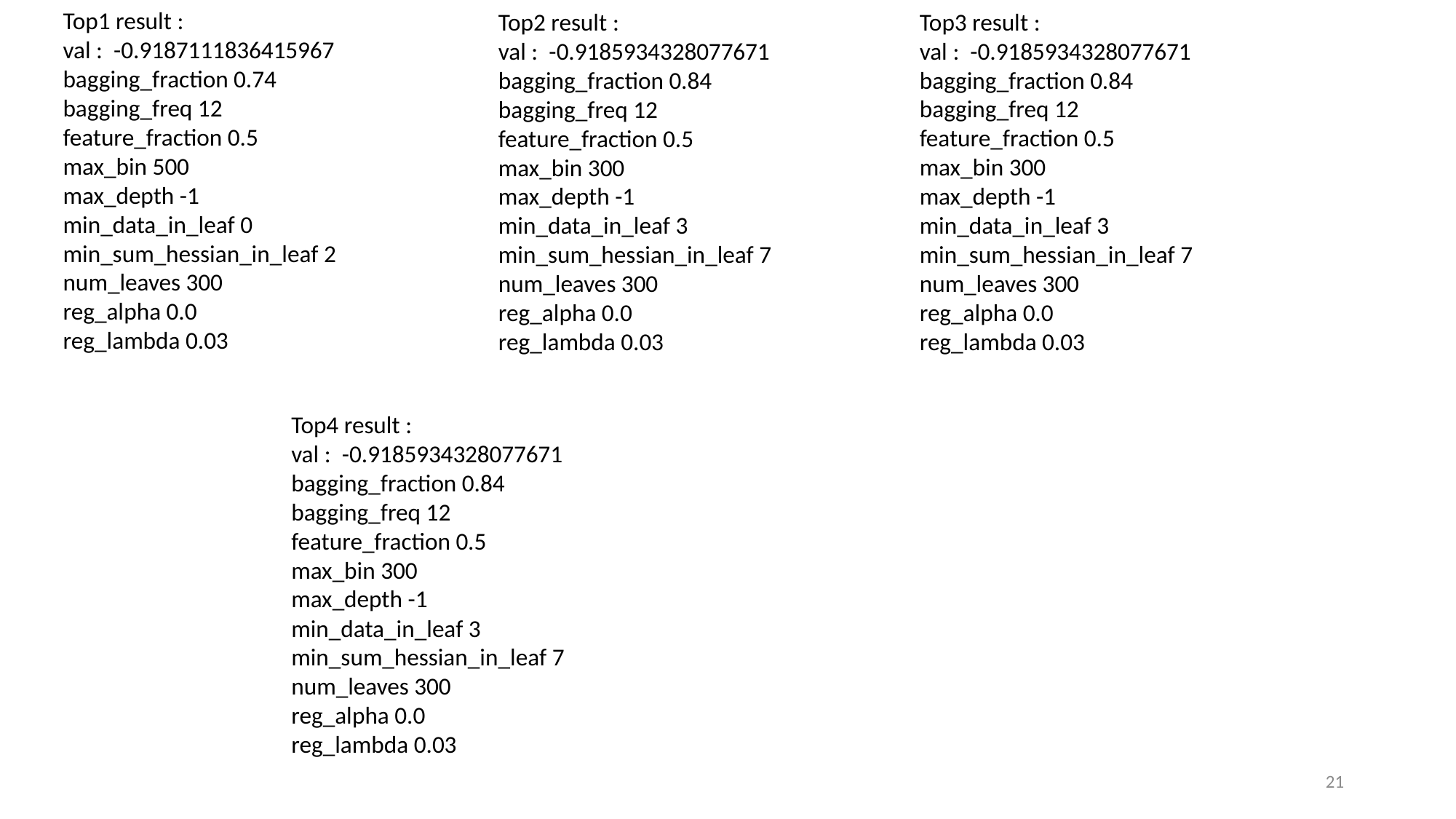

Top1 result :
val :  -0.9187111836415967
bagging_fraction 0.74
bagging_freq 12
feature_fraction 0.5
max_bin 500
max_depth -1
min_data_in_leaf 0
min_sum_hessian_in_leaf 2
num_leaves 300
reg_alpha 0.0
reg_lambda 0.03
Top3 result :
val :  -0.9185934328077671
bagging_fraction 0.84
bagging_freq 12
feature_fraction 0.5
max_bin 300
max_depth -1
min_data_in_leaf 3
min_sum_hessian_in_leaf 7
num_leaves 300
reg_alpha 0.0
reg_lambda 0.03
Top2 result :
val :  -0.9185934328077671
bagging_fraction 0.84
bagging_freq 12
feature_fraction 0.5
max_bin 300
max_depth -1
min_data_in_leaf 3
min_sum_hessian_in_leaf 7
num_leaves 300
reg_alpha 0.0
reg_lambda 0.03
Top4 result :
val :  -0.9185934328077671
bagging_fraction 0.84
bagging_freq 12
feature_fraction 0.5
max_bin 300
max_depth -1
min_data_in_leaf 3
min_sum_hessian_in_leaf 7
num_leaves 300
reg_alpha 0.0
reg_lambda 0.03
21